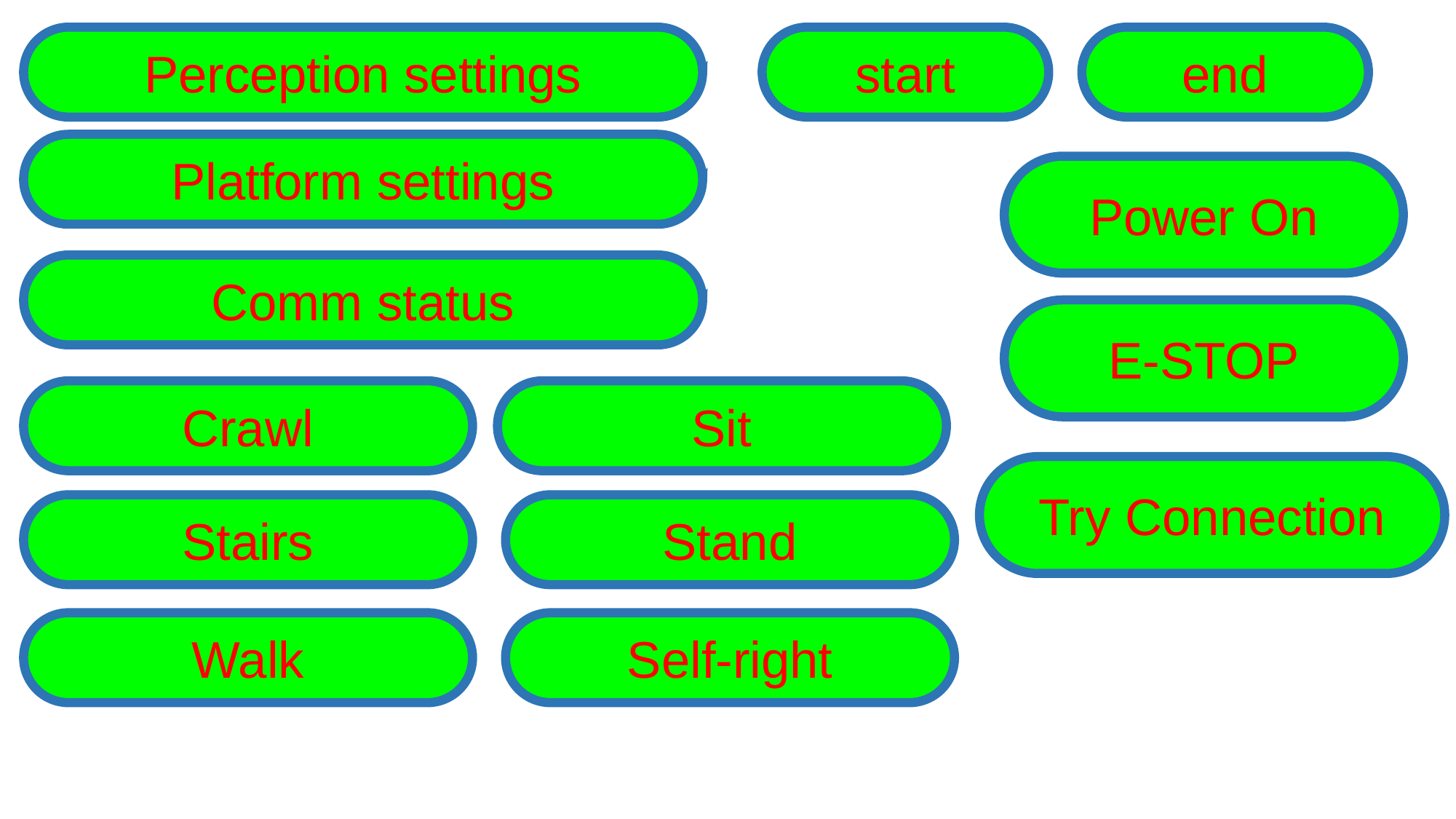

Perception settings
start
end
Platform settings
Power On
Comm status
E-STOP
Crawl
Sit
Try Connection
Stairs
Stand
Walk
Self-right